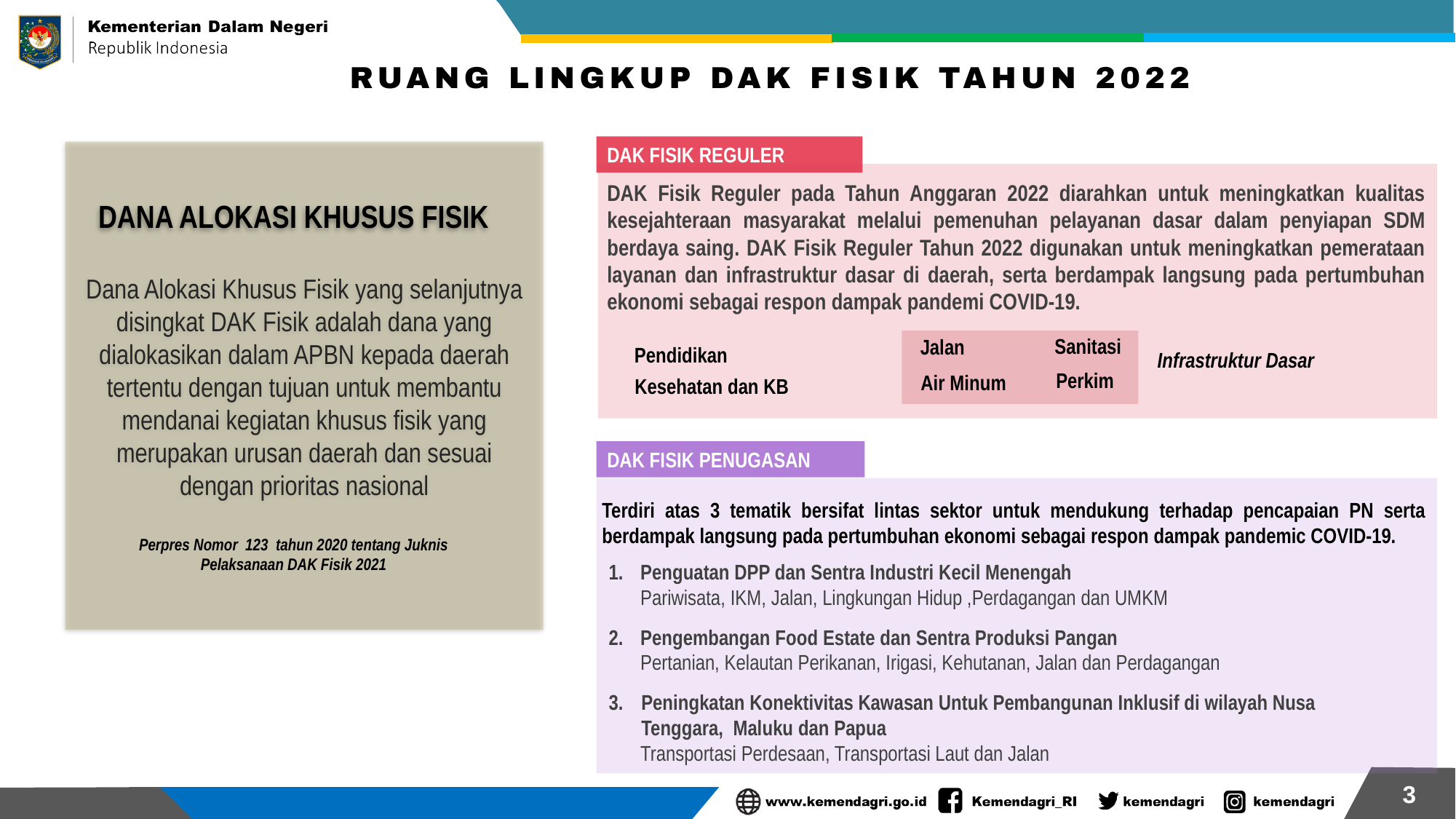

RUANG LINGKUP DAK FISIK TAHUN 2022
DAK FISIK REGULER
Dana Alokasi Khusus Fisik yang selanjutnya disingkat DAK Fisik adalah dana yang dialokasikan dalam APBN kepada daerah tertentu dengan tujuan untuk membantu mendanai kegiatan khusus fisik yang merupakan urusan daerah dan sesuai dengan prioritas nasional

DAK Fisik Reguler pada Tahun Anggaran 2022 diarahkan untuk meningkatkan kualitas kesejahteraan masyarakat melalui pemenuhan pelayanan dasar dalam penyiapan SDM berdaya saing. DAK Fisik Reguler Tahun 2022 digunakan untuk meningkatkan pemerataan layanan dan infrastruktur dasar di daerah, serta berdampak langsung pada pertumbuhan ekonomi sebagai respon dampak pandemi COVID-19.
DANA ALOKASI KHUSUS FISIK
Sanitasi
Jalan

Pendidikan
Infrastruktur Dasar
Perkim
Air Minum
Kesehatan dan KB
DAK FISIK PENUGASAN

Terdiri atas 3 tematik bersifat lintas sektor untuk mendukung terhadap pencapaian PN serta berdampak langsung pada pertumbuhan ekonomi sebagai respon dampak pandemic COVID-19.
Perpres Nomor  123  tahun 2020 tentang Juknis Pelaksanaan DAK Fisik 2021
1.  	Penguatan DPP dan Sentra Industri Kecil Menengah
     	Pariwisata, IKM, Jalan, Lingkungan Hidup ,Perdagangan dan UMKM

2.  	Pengembangan Food Estate dan Sentra Produksi Pangan
     	Pertanian, Kelautan Perikanan, Irigasi, Kehutanan, Jalan dan Perdagangan

3.  	Peningkatan Konektivitas Kawasan Untuk Pembangunan Inklusif di wilayah Nusa Tenggara,  Maluku dan Papua
     	Transportasi Perdesaan, Transportasi Laut dan Jalan
3